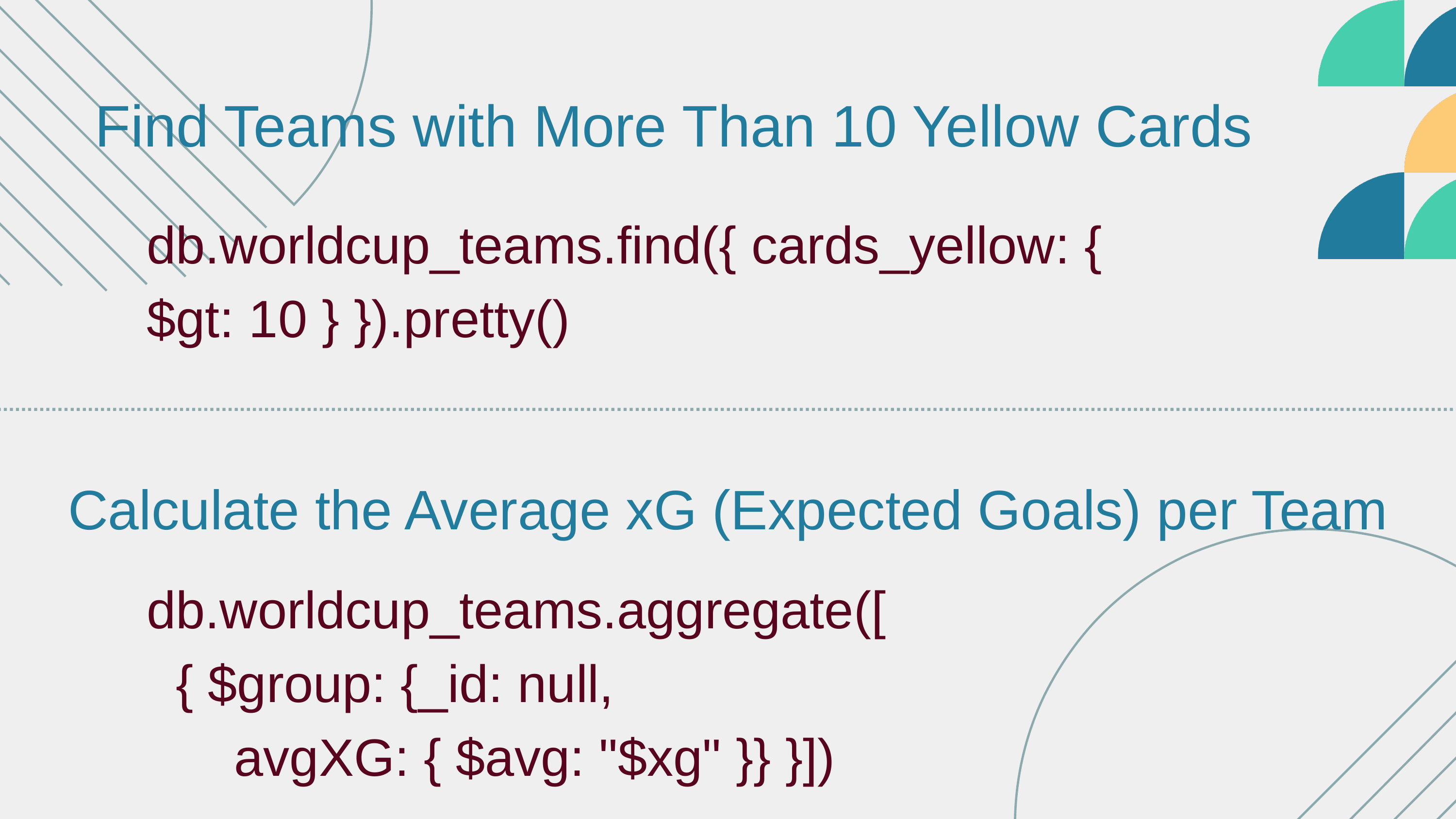

Find Teams with More Than 10 Yellow Cards

db.worldcup_teams.find({ cards_yellow: { $gt: 10 } }).pretty()

Calculate the Average xG (Expected Goals) per Team
db.worldcup_teams.aggregate([
  { $group: {_id: null,
      avgXG: { $avg: "$xg" }} }])